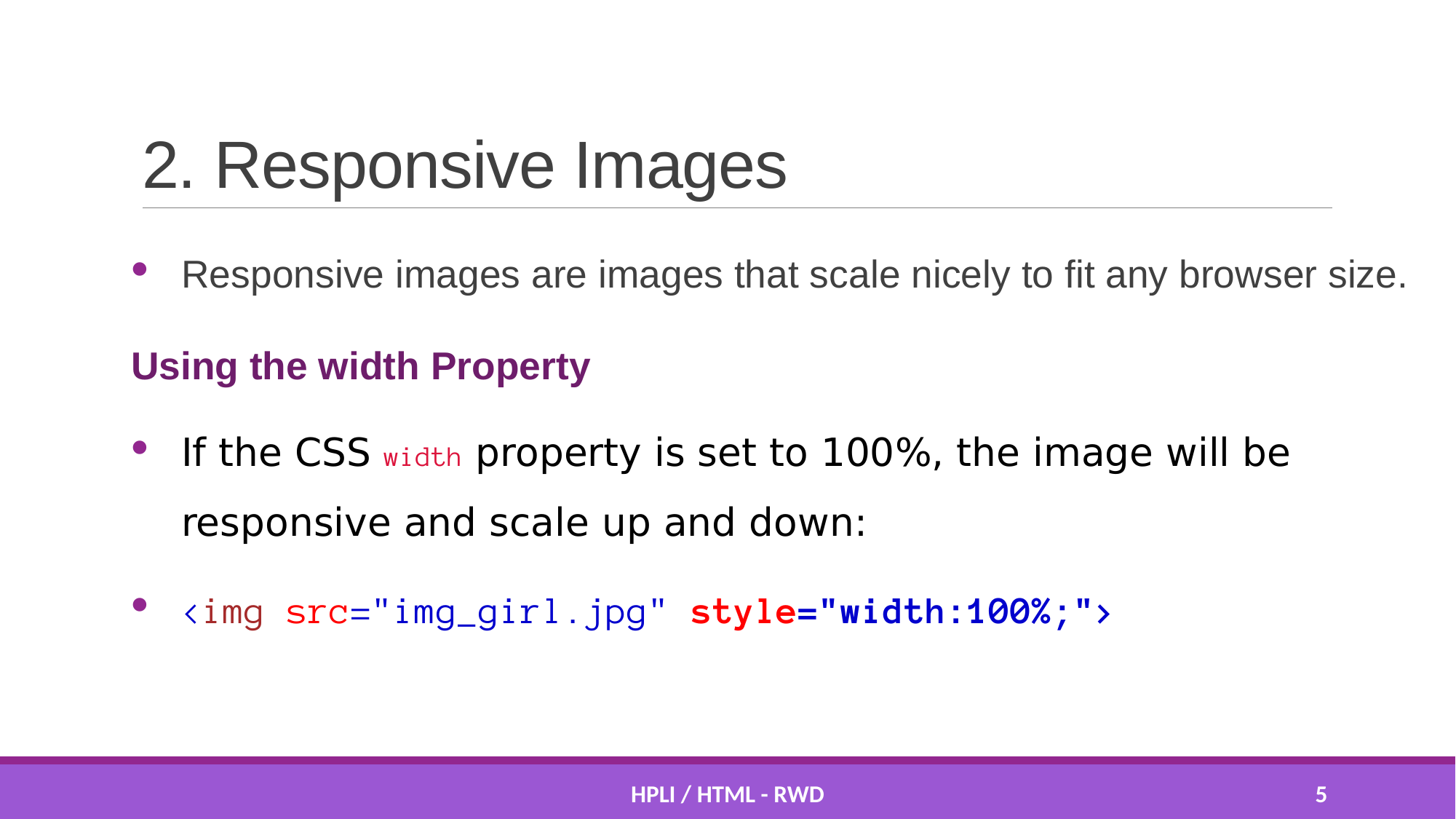

# 2. Responsive Images
Responsive images are images that scale nicely to fit any browser size.
Using the width Property
If the CSS width property is set to 100%, the image will be responsive and scale up and down:
<img src="img_girl.jpg" style="width:100%;">
HPLI / HTML - RWD
5